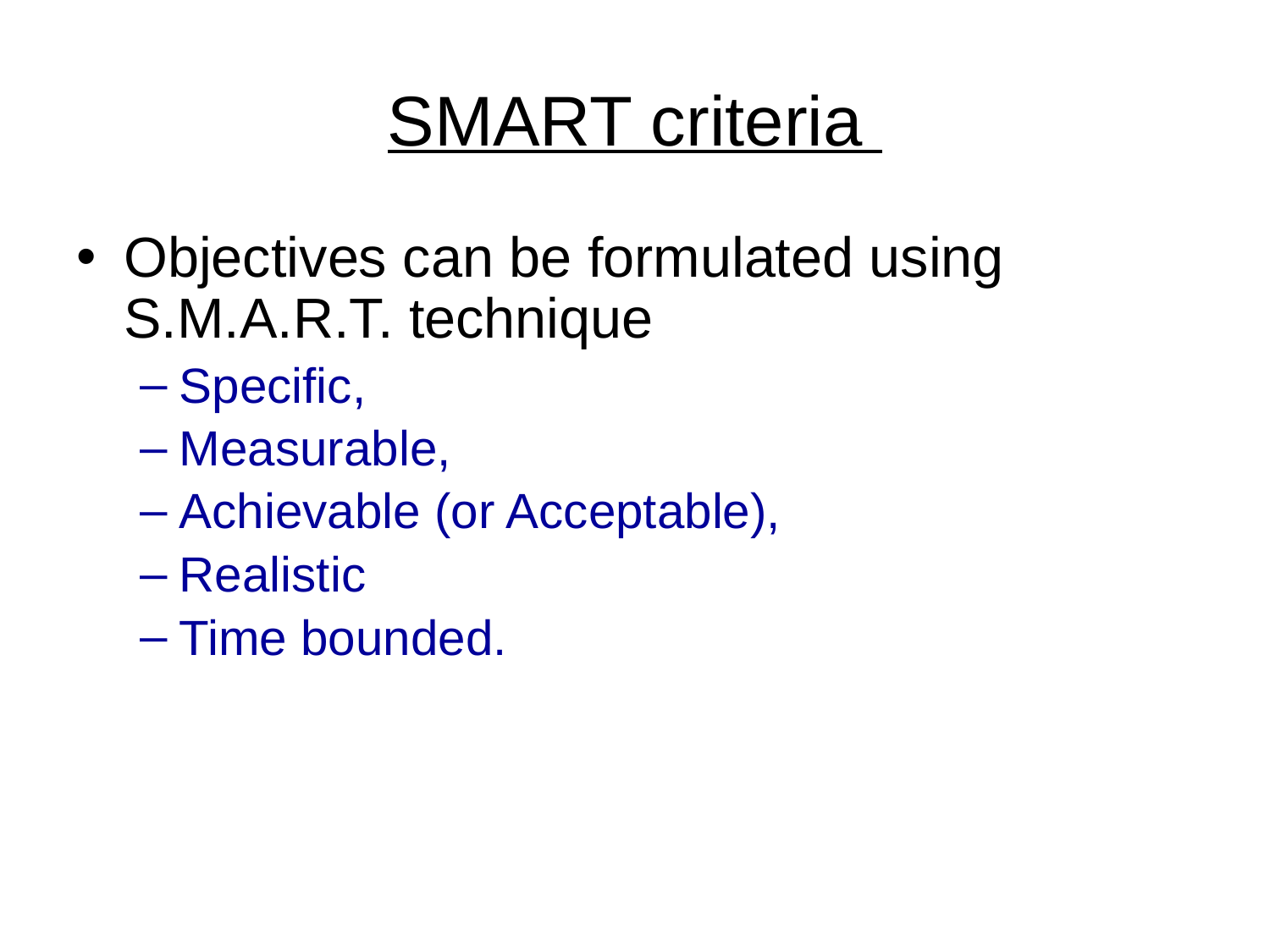

# SMART criteria
Objectives can be formulated using S.M.A.R.T. technique
Specific,
Measurable,
Achievable (or Acceptable),
Realistic
Time bounded.